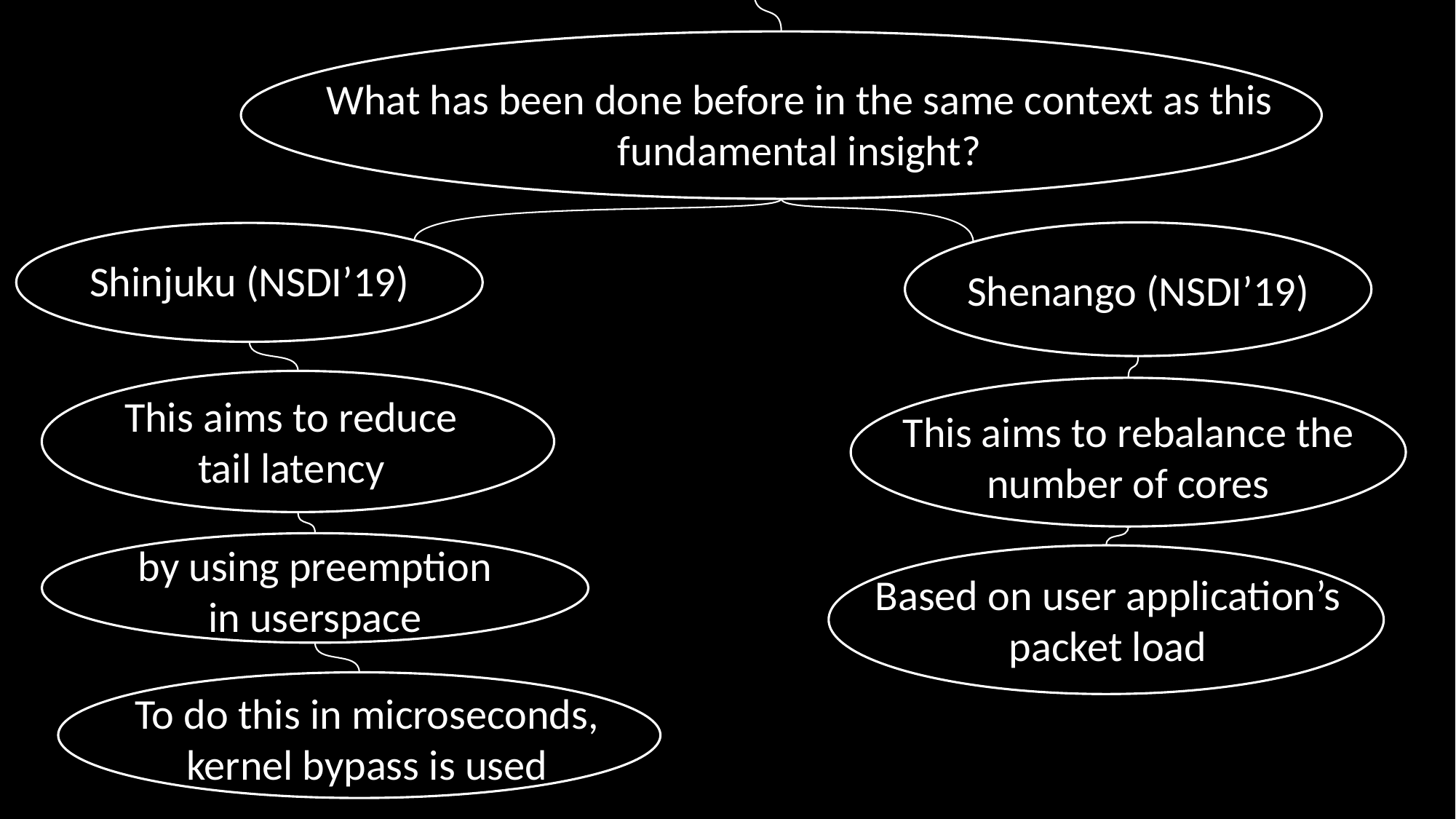

ghOSt: Fast & Flexible User-space Delegation of Linux Scheduling

What is a purpose of the paper?

Delegating kernel scheduling
to userspace code

Why is that important?

Because it means that applications can be implemented leveraging the powerful features of the kernel scheduler!!!

Also, scheduling designs that were previously unused because they did not fit into the general kernel can be used in the userspace!!

Fundamentally, the ghOSt relaxes restrictions in terms of CPU virtualization, expanding user’s development design freedom

Then, is a new insight presented by ghOSt?

What has been done before in the same context as this fundamental insight?

Shinjuku (NSDI’19)
Shenango (NSDI’19)

This aims to reduce tail latency
This aims to rebalance the number of cores

by using preemption in userspace

Based on user application’s packet load

To do this in microseconds, kernel bypass is used